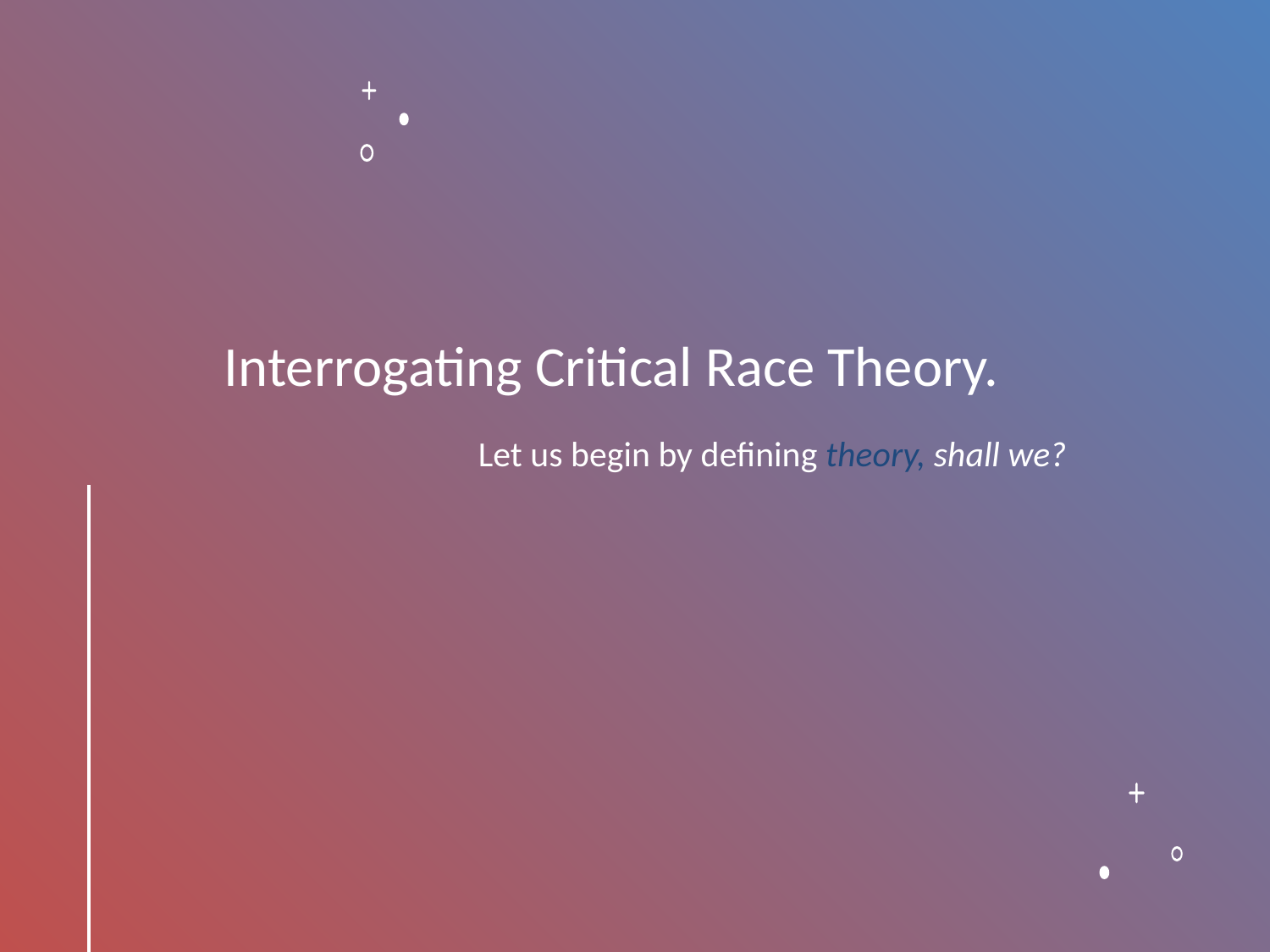

# Interrogating Critical Race Theory. Let us begin by defining theory, shall we?